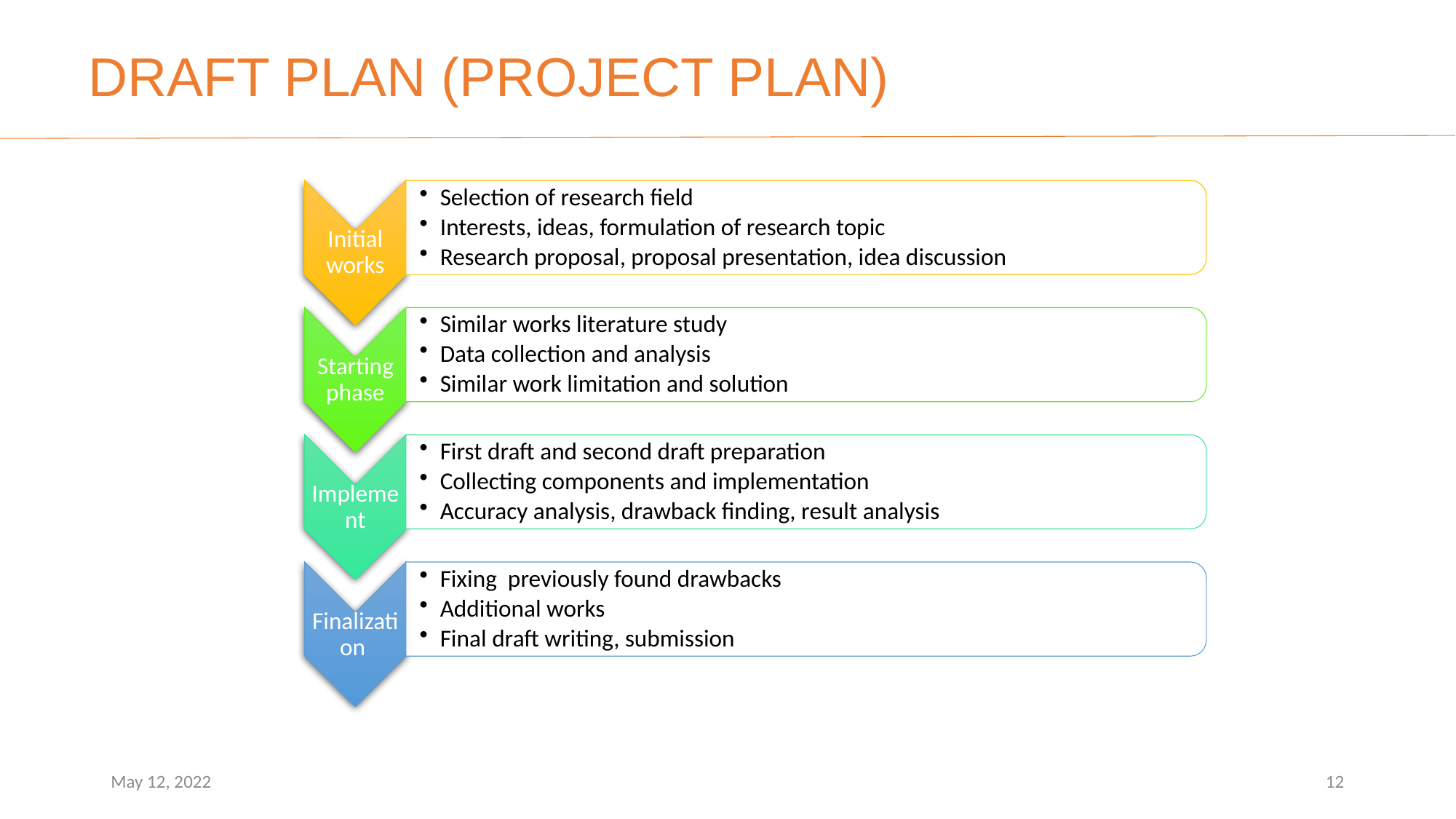

DRAFT PLAN (PROJECT PLAN)
Initial works
Selection of research field
Interests, ideas, formulation of research topic
Research proposal, proposal presentation, idea discussion
Starting phase
Similar works literature study
Data collection and analysis
Similar work limitation and solution
Implement
First draft and second draft preparation
Collecting components and implementation
Accuracy analysis, drawback finding, result analysis
Finalization
Fixing  previously found drawbacks
Additional works
Final draft writing, submission
May 12, 2022
12